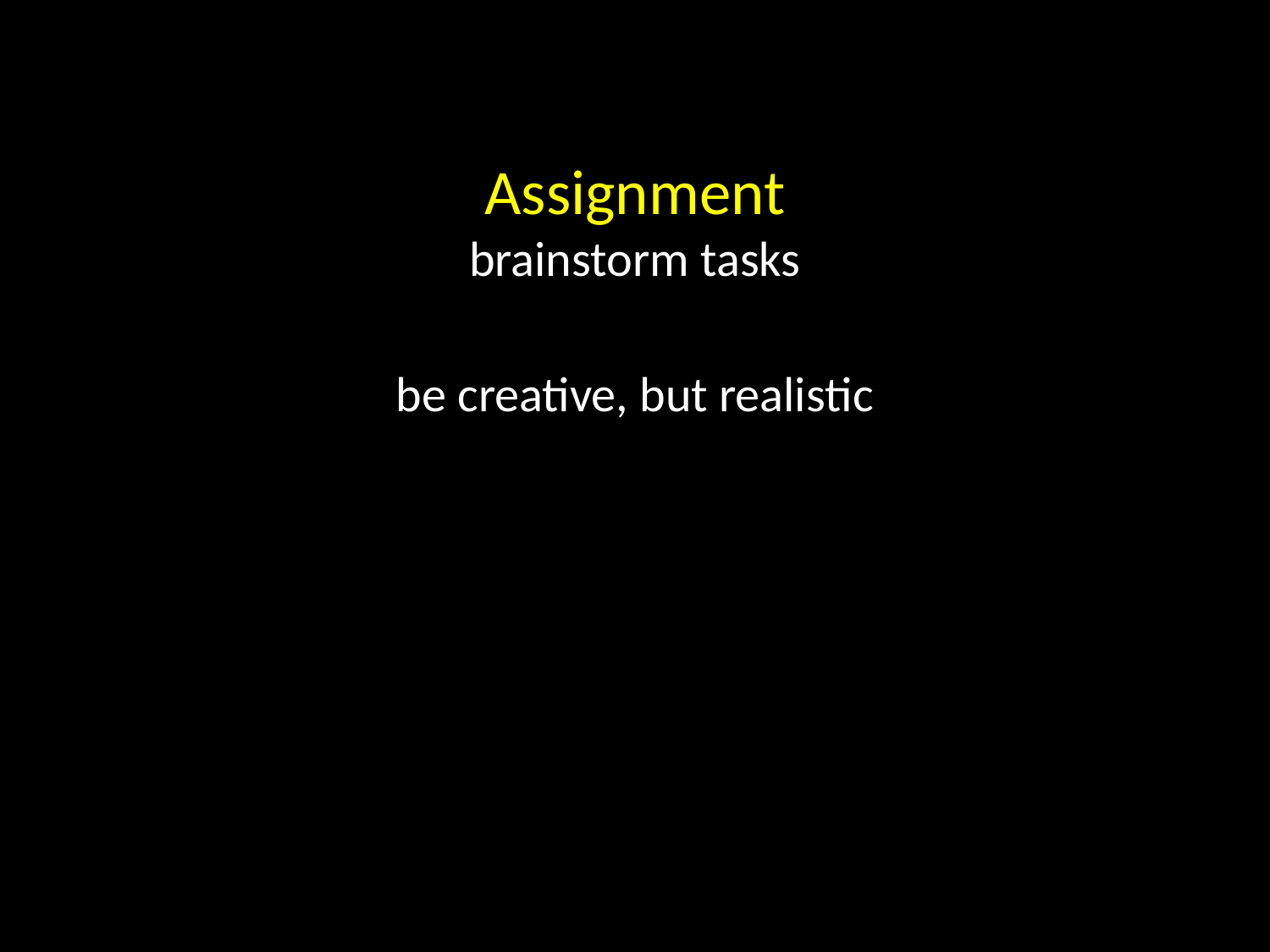

Assignment
brainstorm tasks

be creative, but realistic